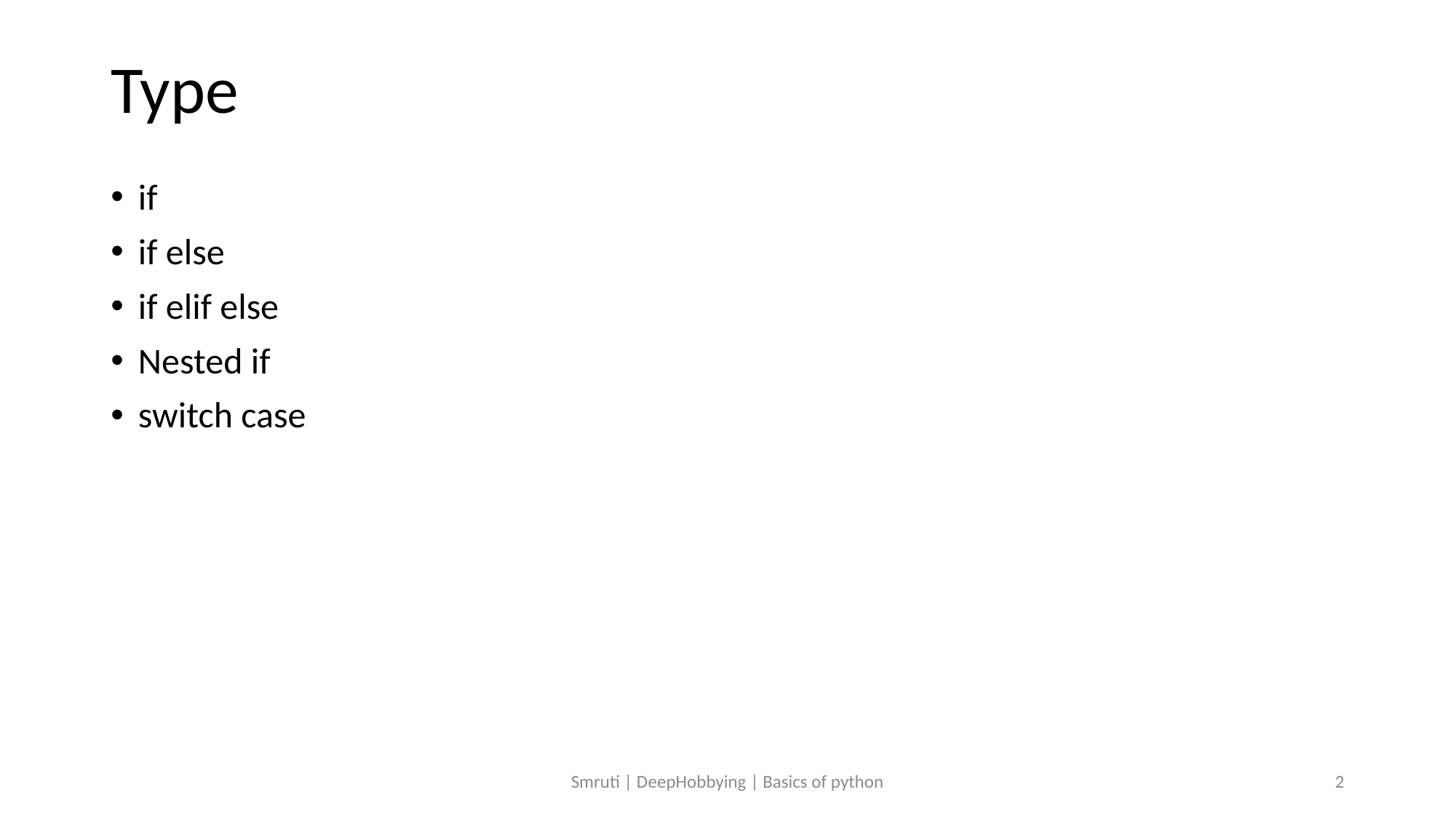

# Type
if
if else
if elif else
Nested if
switch case
Smruti | DeepHobbying | Basics of python
2